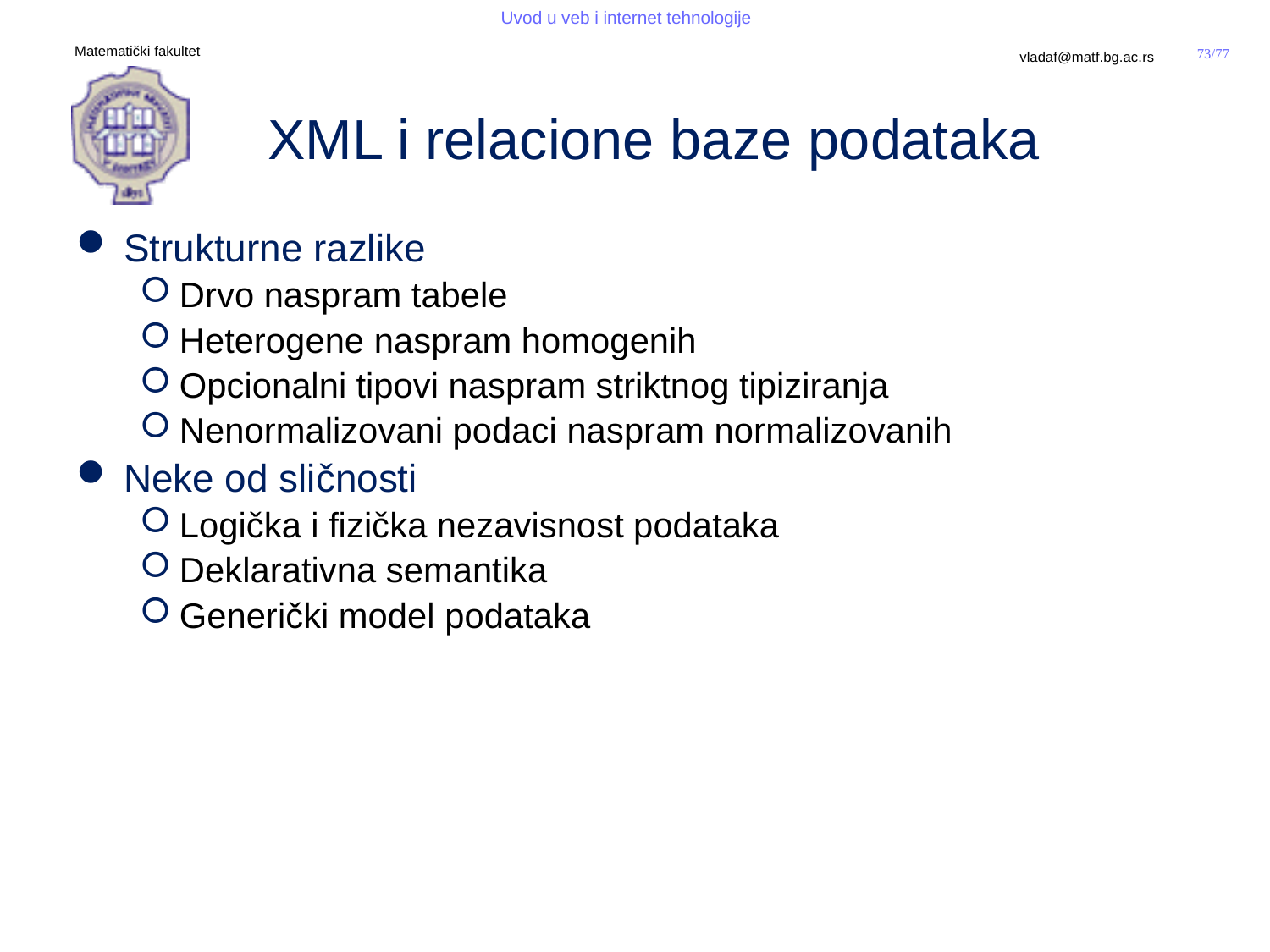

# XML i relacione baze podataka
Strukturne razlike
Drvo naspram tabele
Heterogene naspram homogenih
Opcionalni tipovi naspram striktnog tipiziranja
Nenormalizovani podaci naspram normalizovanih
Neke od sličnosti
Logička i fizička nezavisnost podataka
Deklarativna semantika
Generički model podataka